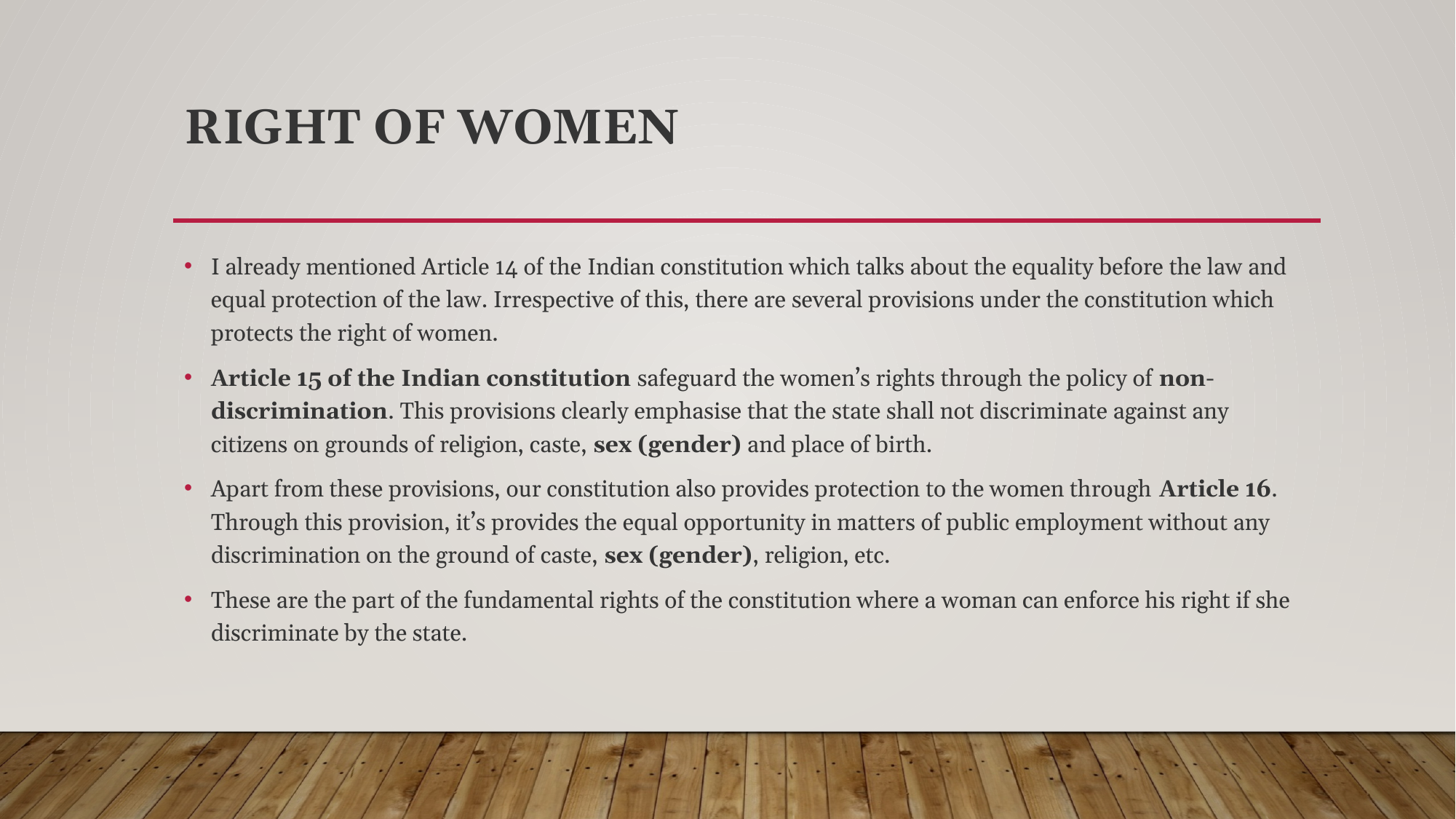

# Right of women
I already mentioned Article 14 of the Indian constitution which talks about the equality before the law and equal protection of the law. Irrespective of this, there are several provisions under the constitution which protects the right of women.
Article 15 of the Indian constitution safeguard the women’s rights through the policy of non-discrimination. This provisions clearly emphasise that the state shall not discriminate against any citizens on grounds of religion, caste, sex (gender) and place of birth.
Apart from these provisions, our constitution also provides protection to the women through Article 16. Through this provision, it’s provides the equal opportunity in matters of public employment without any discrimination on the ground of caste, sex (gender), religion, etc.
These are the part of the fundamental rights of the constitution where a woman can enforce his right if she discriminate by the state.